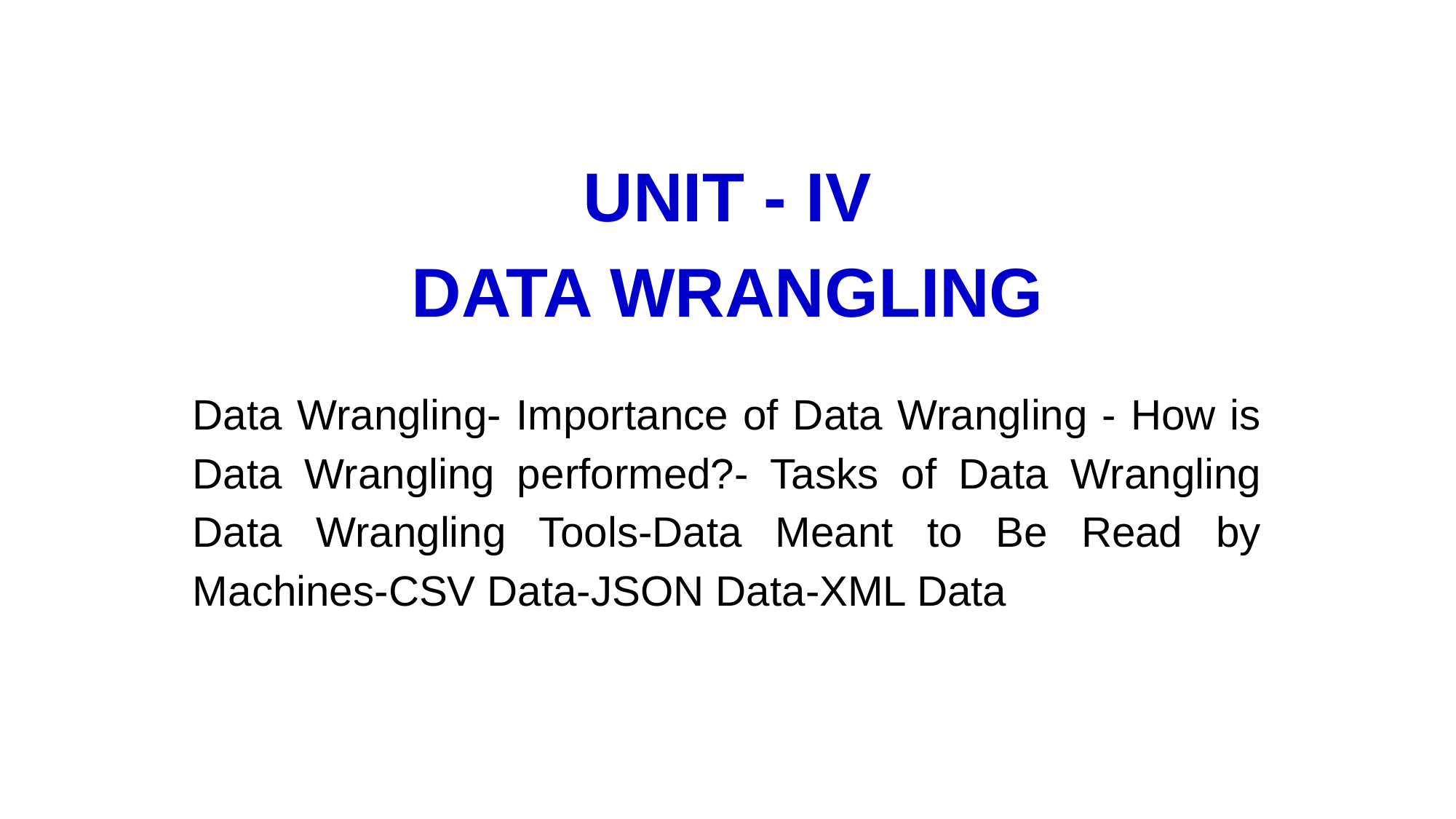

# UNIT - IV DATA WRANGLING
Data Wrangling- Importance of Data Wrangling - How is Data Wrangling performed?- Tasks of Data Wrangling Data Wrangling Tools-Data Meant to Be Read by Machines-CSV Data-JSON Data-XML Data